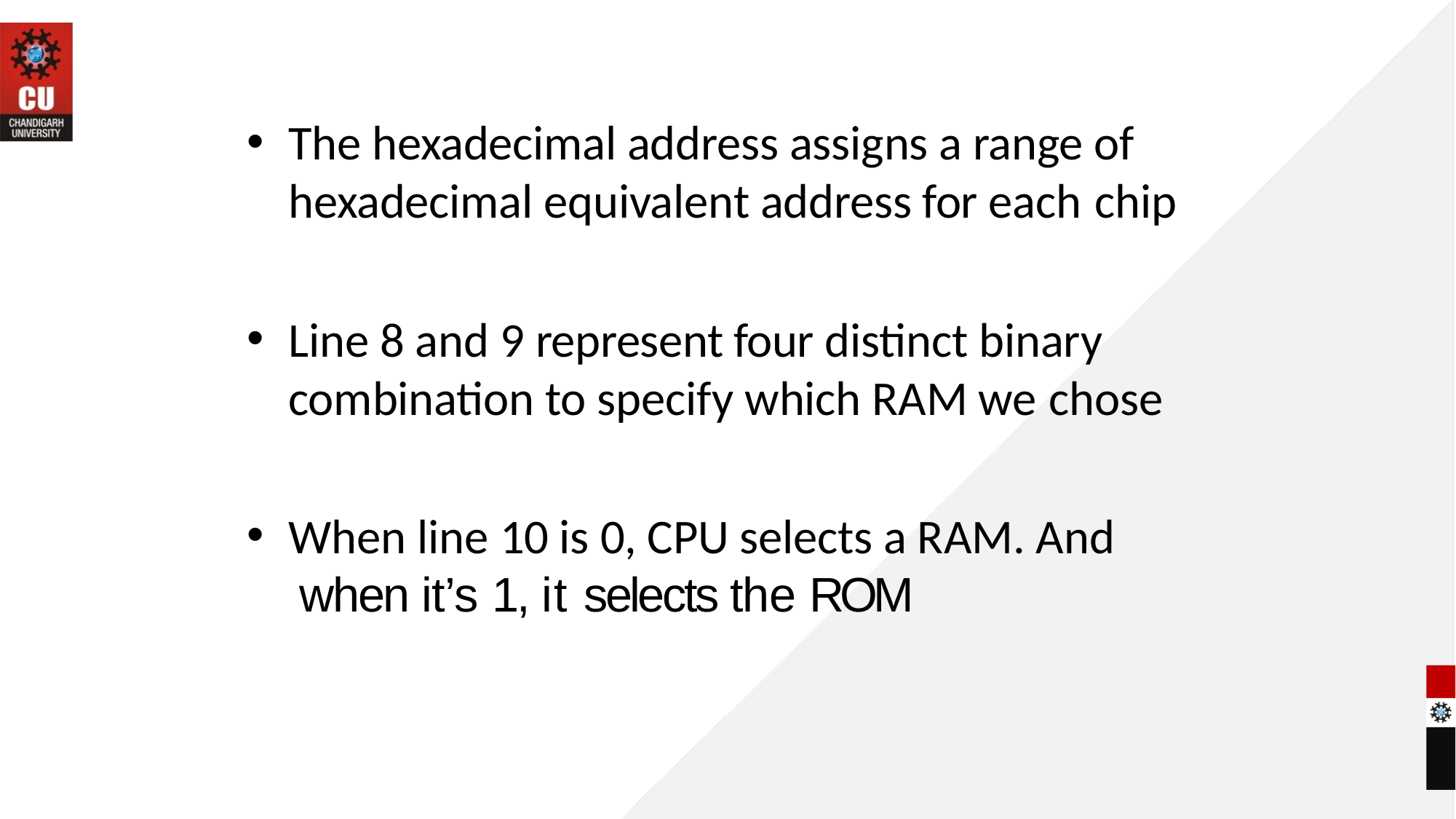

The hexadecimal address assigns a range of  hexadecimal equivalent address for each chip

Line 8 and 9 represent four distinct binary  combination to specify which RAM we chose

When line 10 is 0, CPU selects a RAM. And  when it’s 1, it selects the ROM